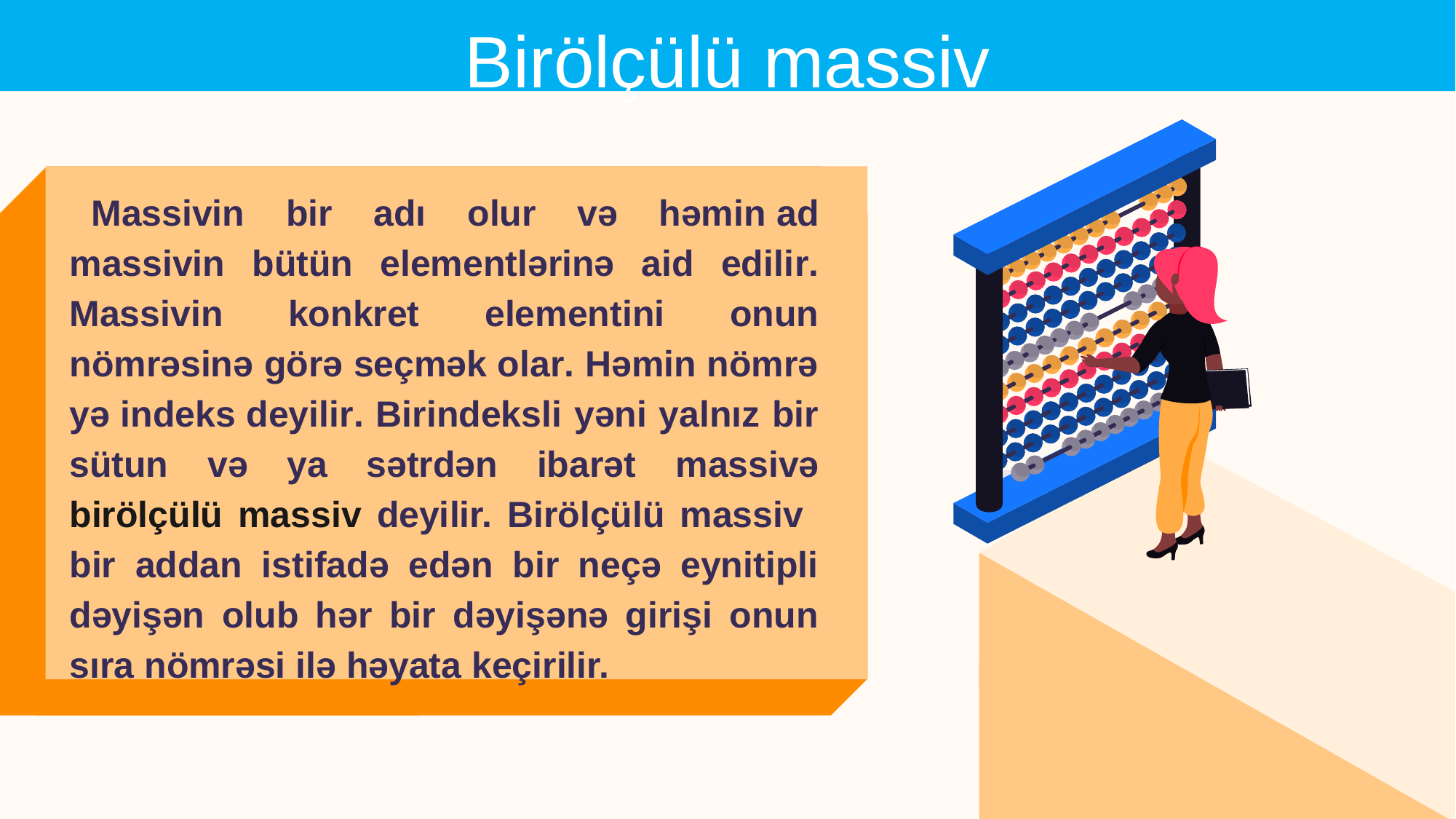

# Birölçülü massiv

Massivin bir adı olur və həmin ad massivin bütün elementlərinə aid edilir. Massivin konkret elementini onun nömrəsinə görə seçmək olar. Həmin nömrəyə indeks deyilir. Birindeksli yəni yalnız bir sütun və ya sətrdən ibarət massivə birölçülü massiv deyilir. Birölçülü massiv  bir addan istifadə edən bir neçə eynitipli dəyişən olub hər bir dəyişənə girişi onun sıra nömrəsi ilə həyata keçirilir.